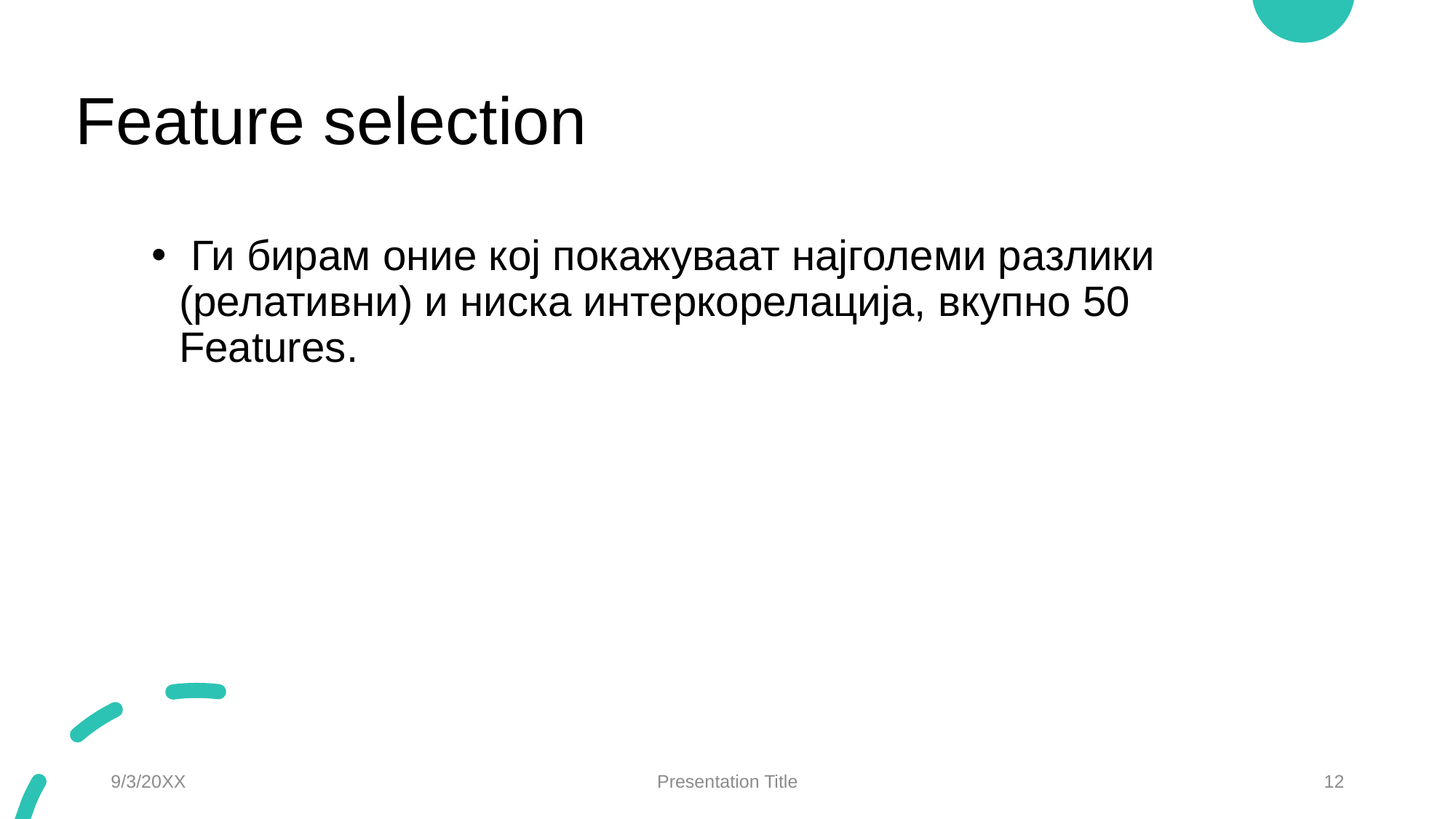

# Feature selection
 Ги бирам оние кој покажуваат најголеми разлики (релативни) и ниска интеркорелација, вкупно 50 Features.
9/3/20XX
Presentation Title
12